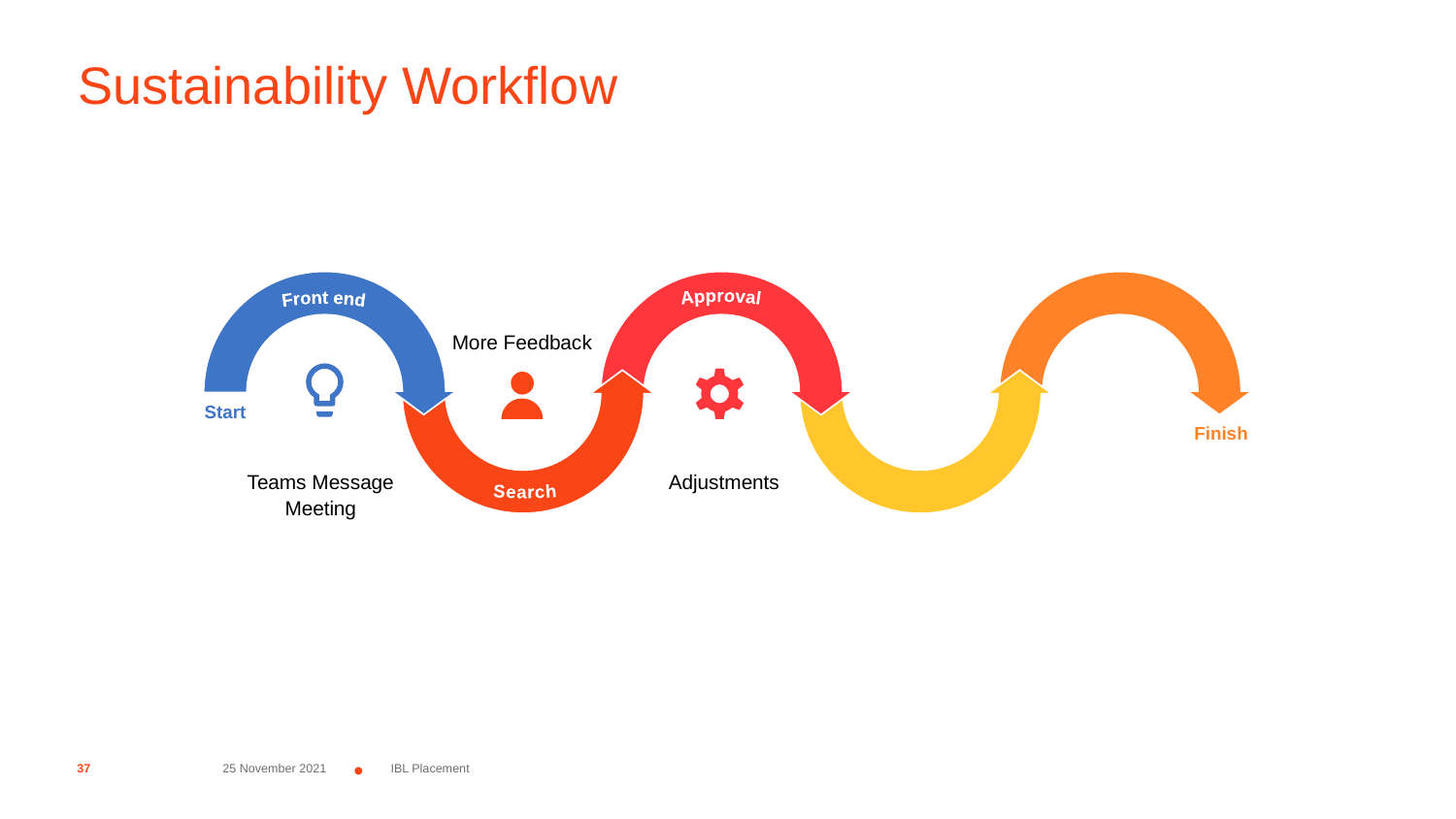

# Sustainability Workflow

Front end
Approval
More Feedback

Start
Finish
Search
Teams Message
Meeting
Adjustments